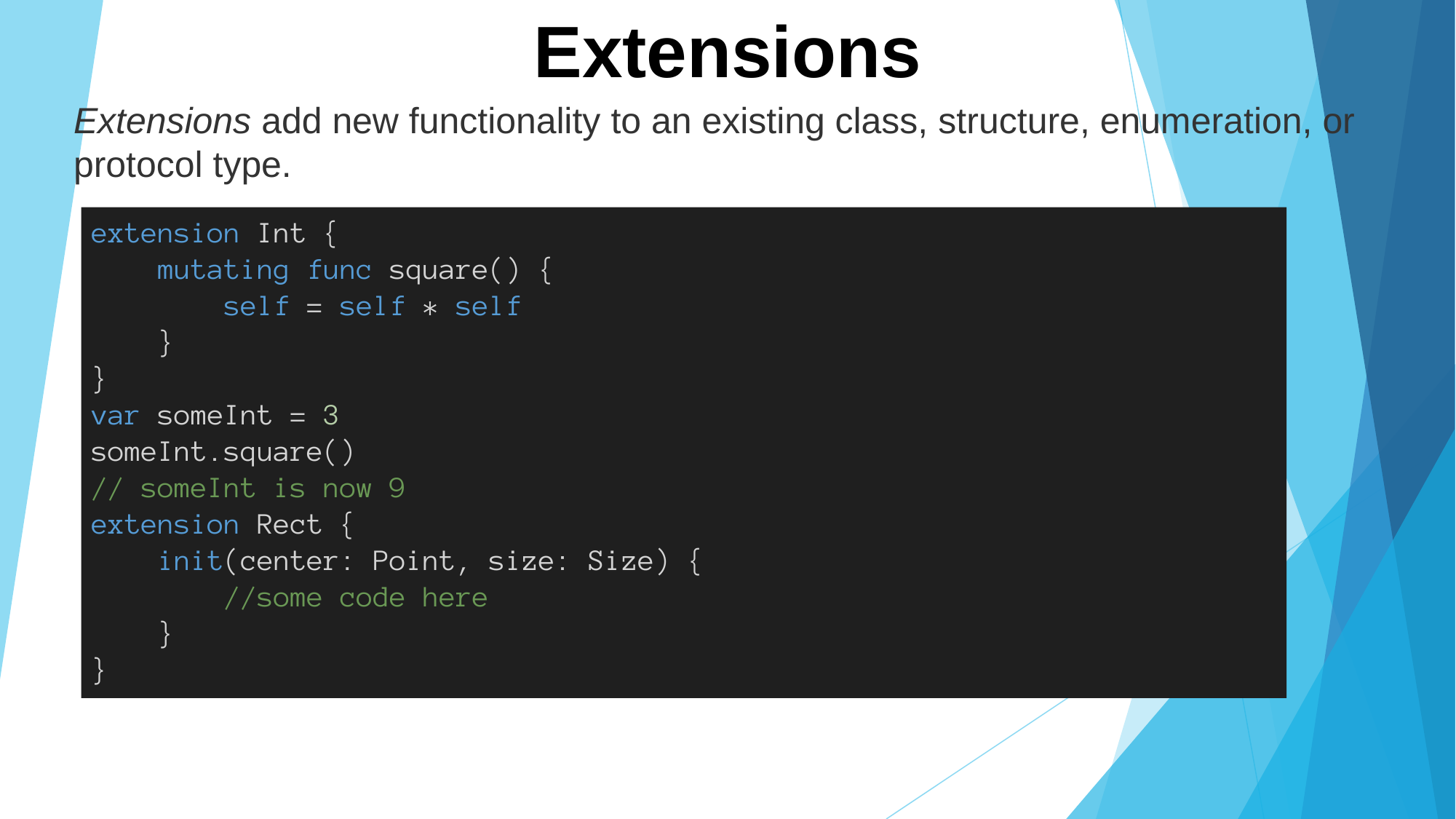

Extensions
Extensions add new functionality to an existing class, structure, enumeration, or protocol type.
extension Int {
    mutating func square() {
        self = self * self
    }
}
var someInt = 3
someInt.square()
// someInt is now 9
extension Rect {
    init(center: Point, size: Size) {
        //some code here
    }
}